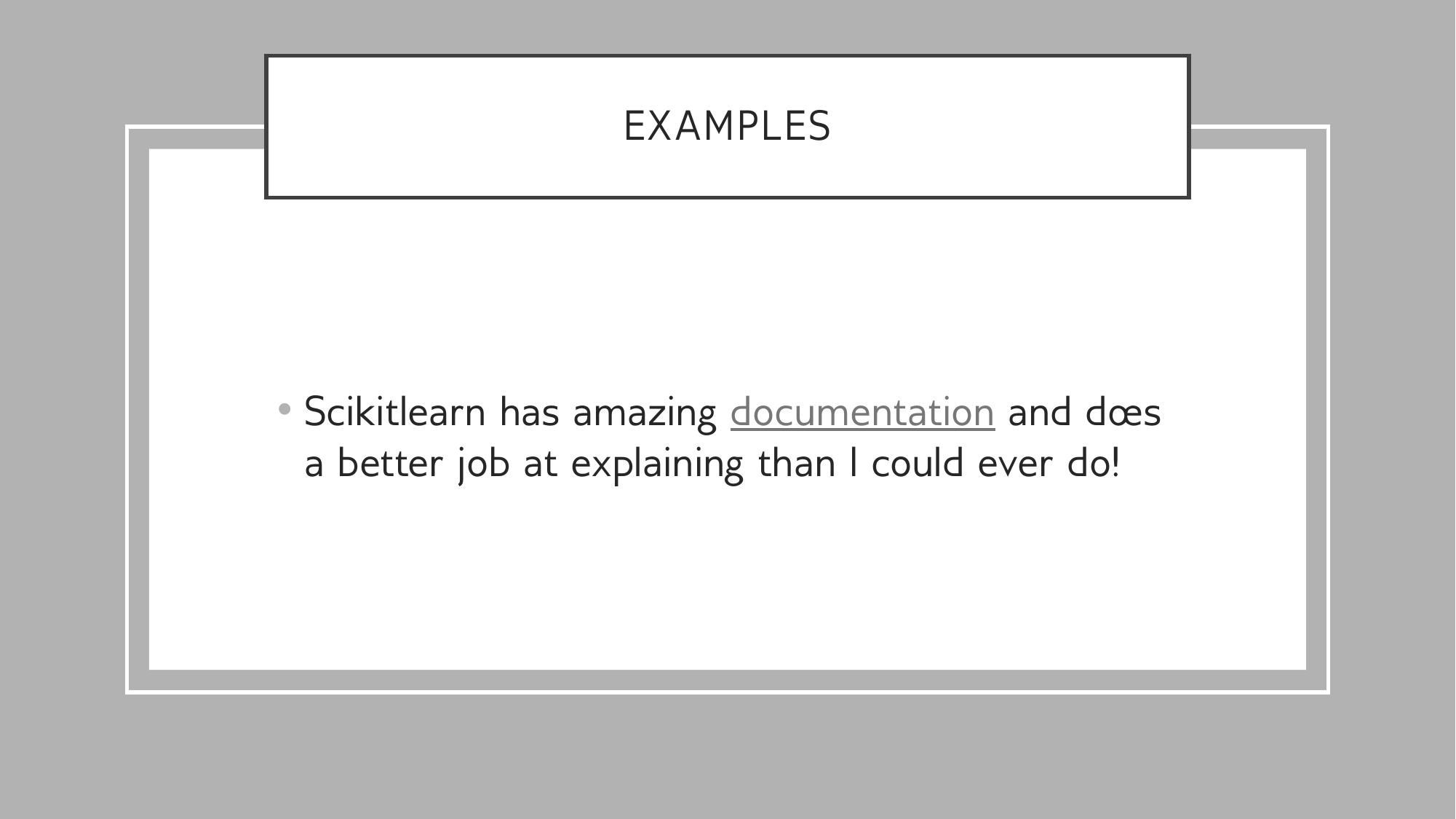

# Examples

Scikitlearn has amazing documentation and does a better job at explaining than I could ever do!